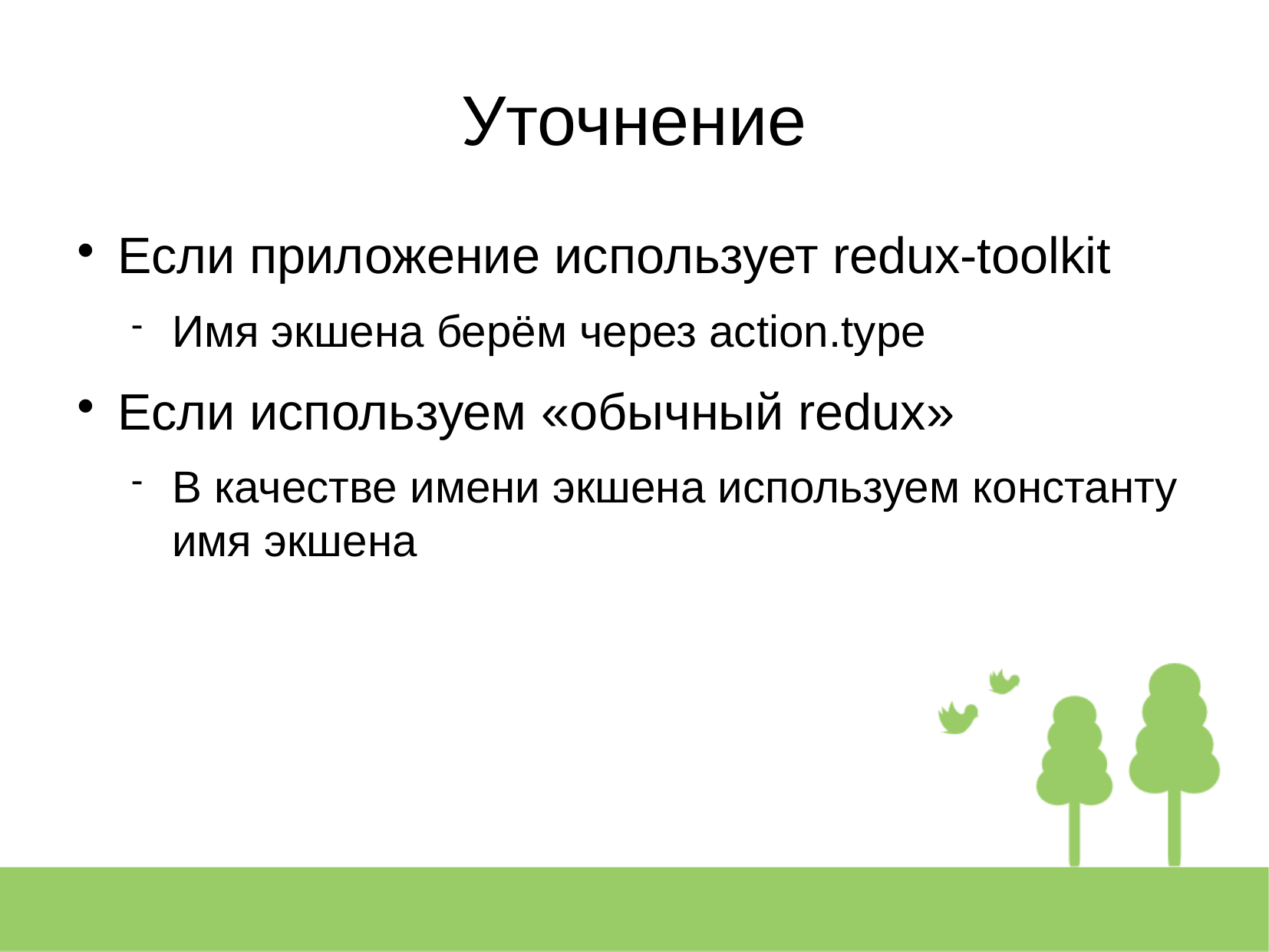

Уточнение
Если приложение использует redux-toolkit
Имя экшена берём через action.type
Если используем «обычный redux»
В качестве имени экшена используем константу имя экшена